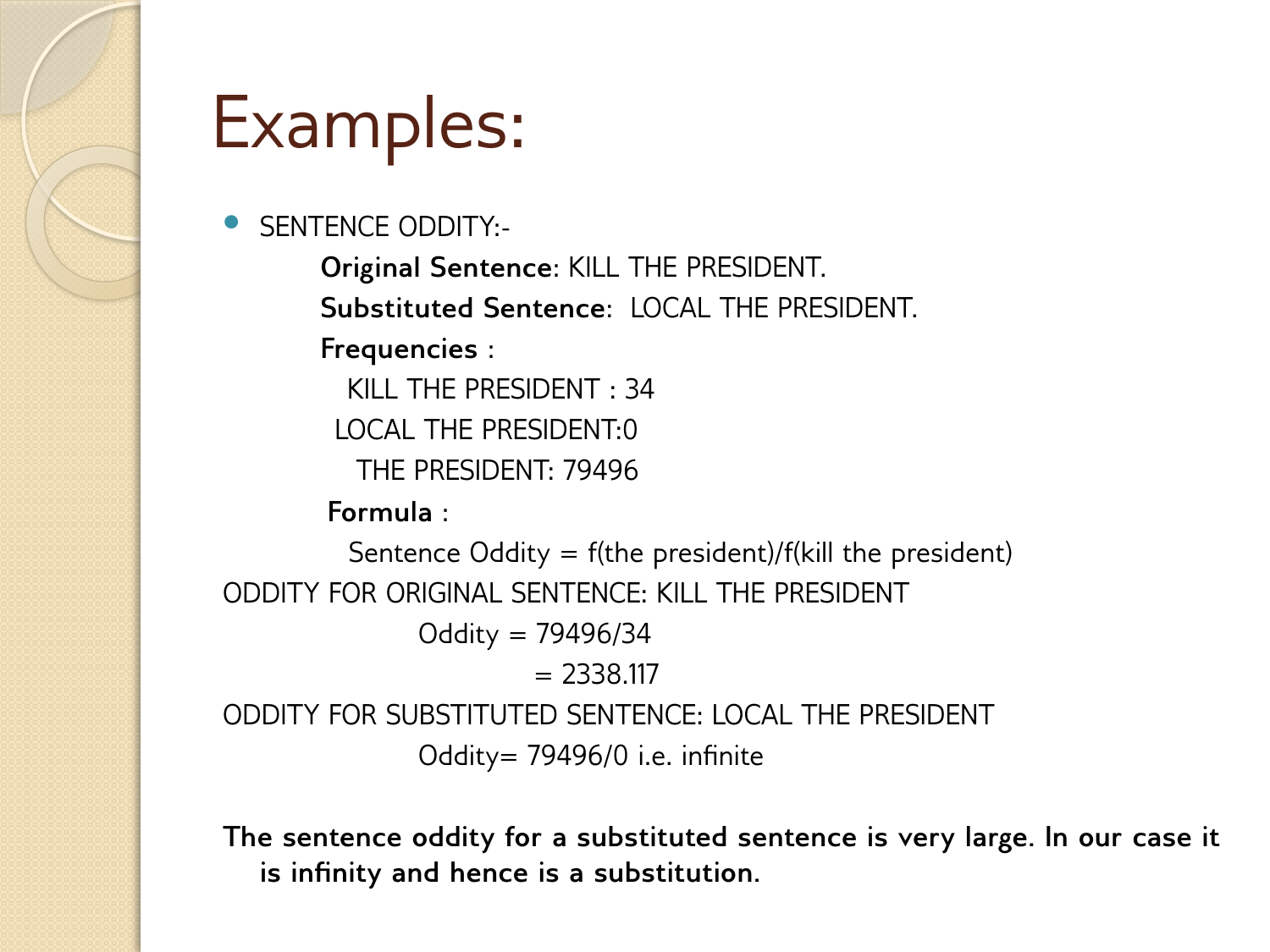

# Examples:
SENTENCE ODDITY:-
           Original Sentence: KILL THE PRESIDENT.
           Substituted Sentence:  LOCAL THE PRESIDENT.
           Frequencies :
              KILL THE PRESIDENT : 34
      	 LOCAL THE PRESIDENT:0
               THE PRESIDENT: 79496
           Formula :
  	          Sentence Oddity = f(the president)/f(kill the president)
ODDITY FOR ORIGINAL SENTENCE: KILL THE PRESIDENT
                      Oddity = 79496/34
                                   = 2338.117
ODDITY FOR SUBSTITUTED SENTENCE: LOCAL THE PRESIDENT
                      Oddity= 79496/0 i.e. infinite

The sentence oddity for a substituted sentence is very large. In our case it is infinity and hence is a substitution.